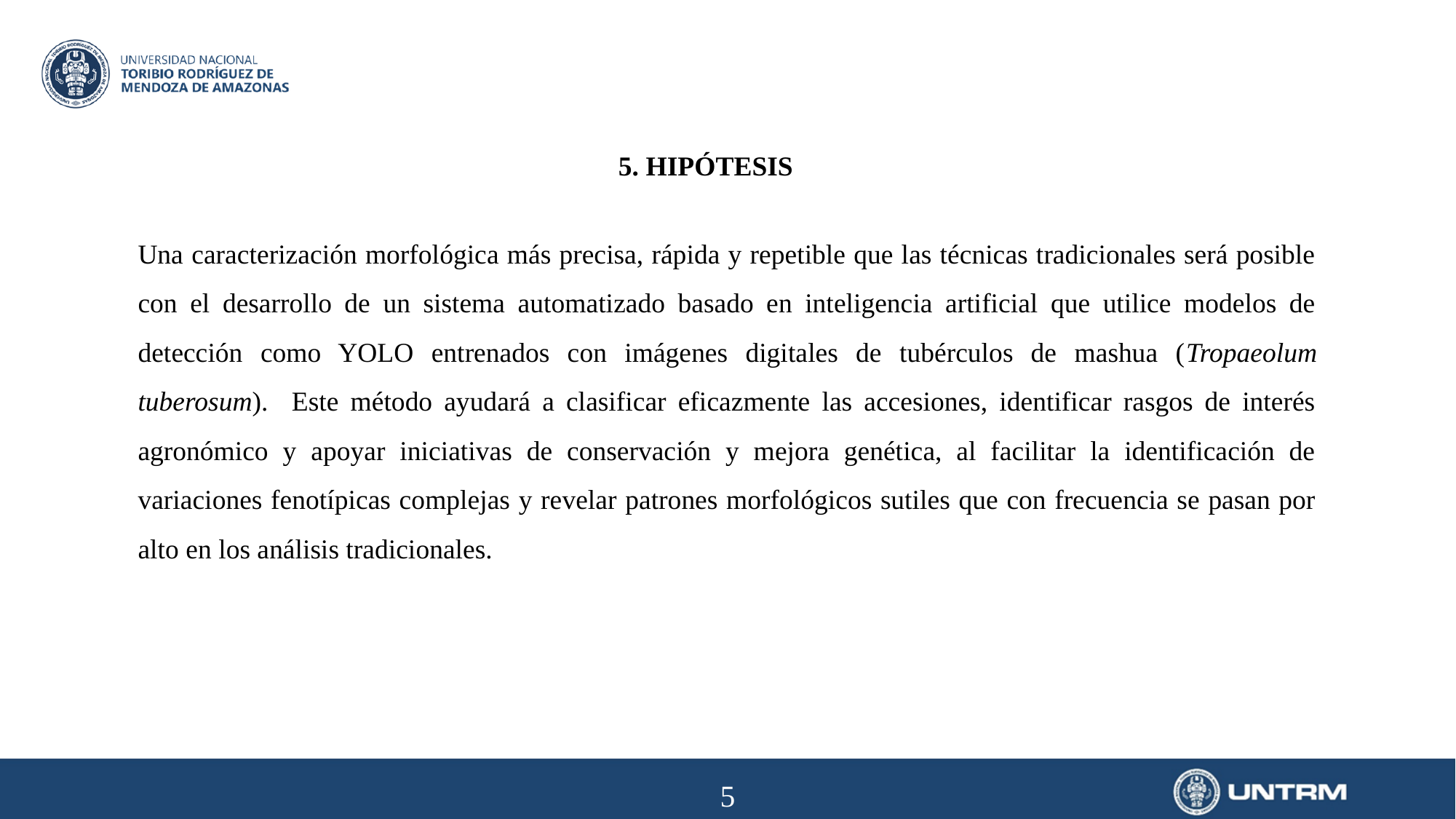

5. HIPÓTESIS
Una caracterización morfológica más precisa, rápida y repetible que las técnicas tradicionales será posible con el desarrollo de un sistema automatizado basado en inteligencia artificial que utilice modelos de detección como YOLO entrenados con imágenes digitales de tubérculos de mashua (Tropaeolum tuberosum).  Este método ayudará a clasificar eficazmente las accesiones, identificar rasgos de interés agronómico y apoyar iniciativas de conservación y mejora genética, al facilitar la identificación de variaciones fenotípicas complejas y revelar patrones morfológicos sutiles que con frecuencia se pasan por alto en los análisis tradicionales.

5